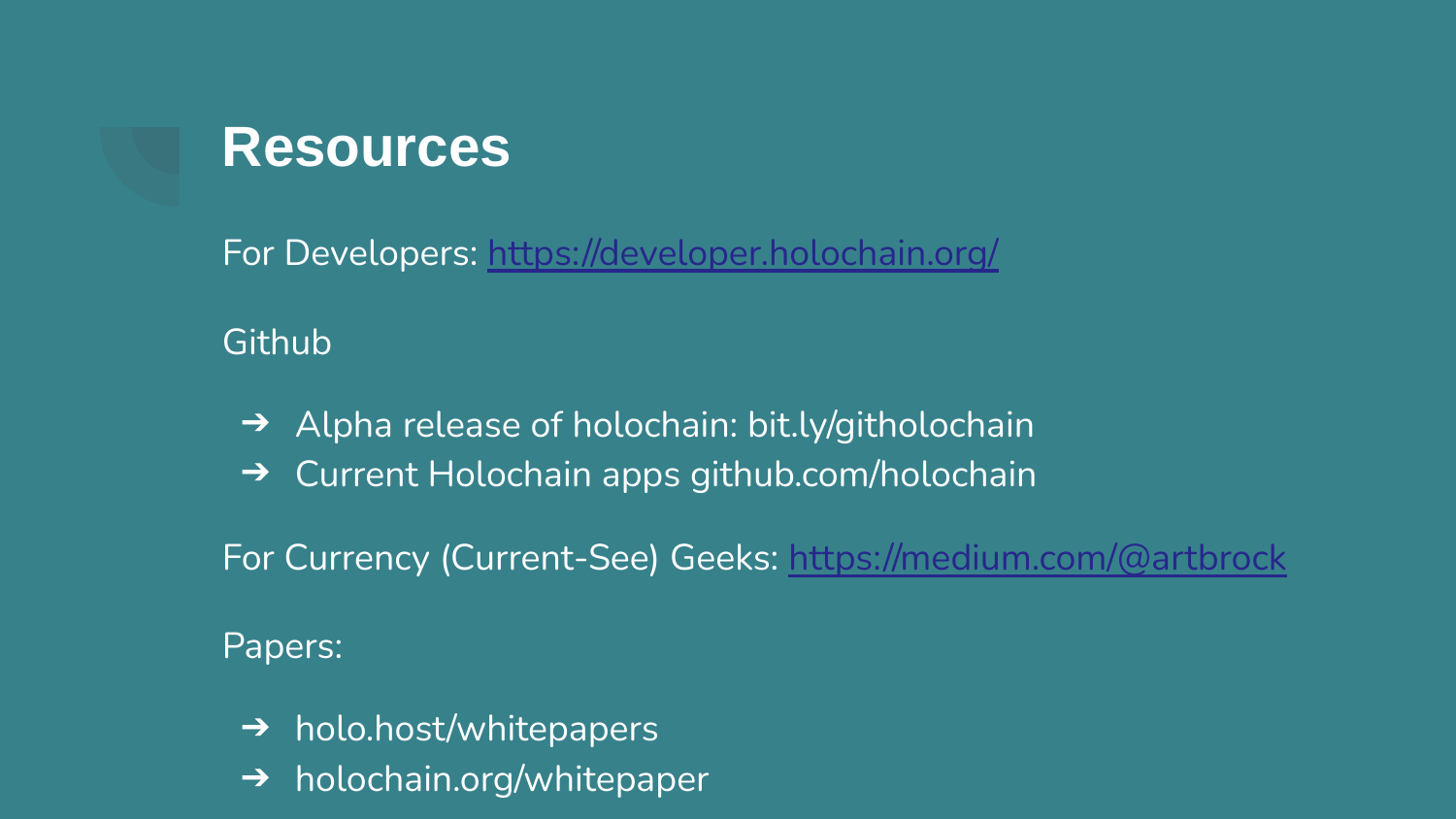

# Resources
For Developers: https://developer.holochain.org/
Github
Alpha release of holochain: bit.ly/githolochain
Current Holochain apps github.com/holochain
For Currency (Current-See) Geeks: https://medium.com/@artbrock
Papers:
holo.host/whitepapers
holochain.org/whitepaper